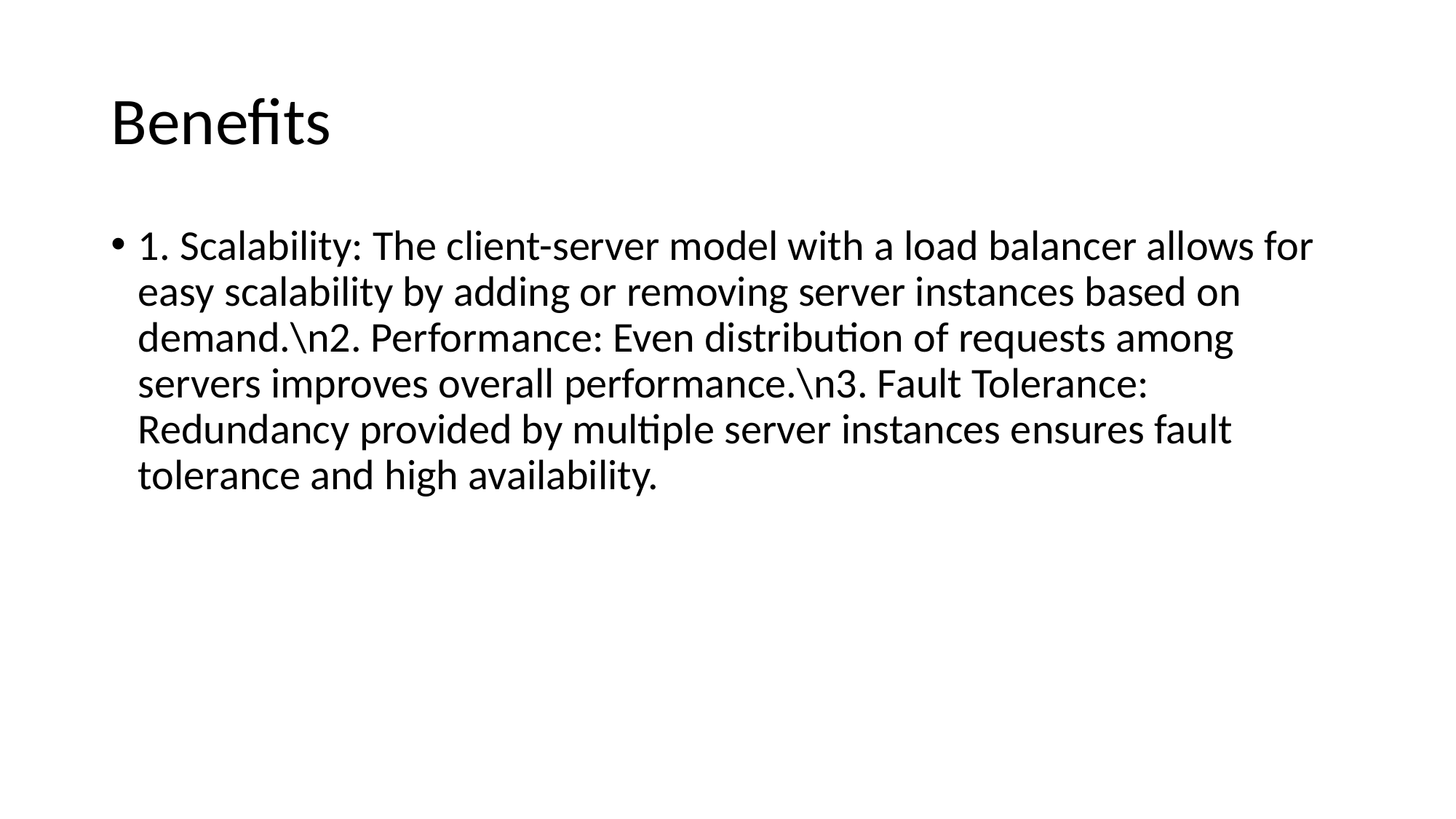

# Benefits
1. Scalability: The client-server model with a load balancer allows for easy scalability by adding or removing server instances based on demand.\n2. Performance: Even distribution of requests among servers improves overall performance.\n3. Fault Tolerance: Redundancy provided by multiple server instances ensures fault tolerance and high availability.